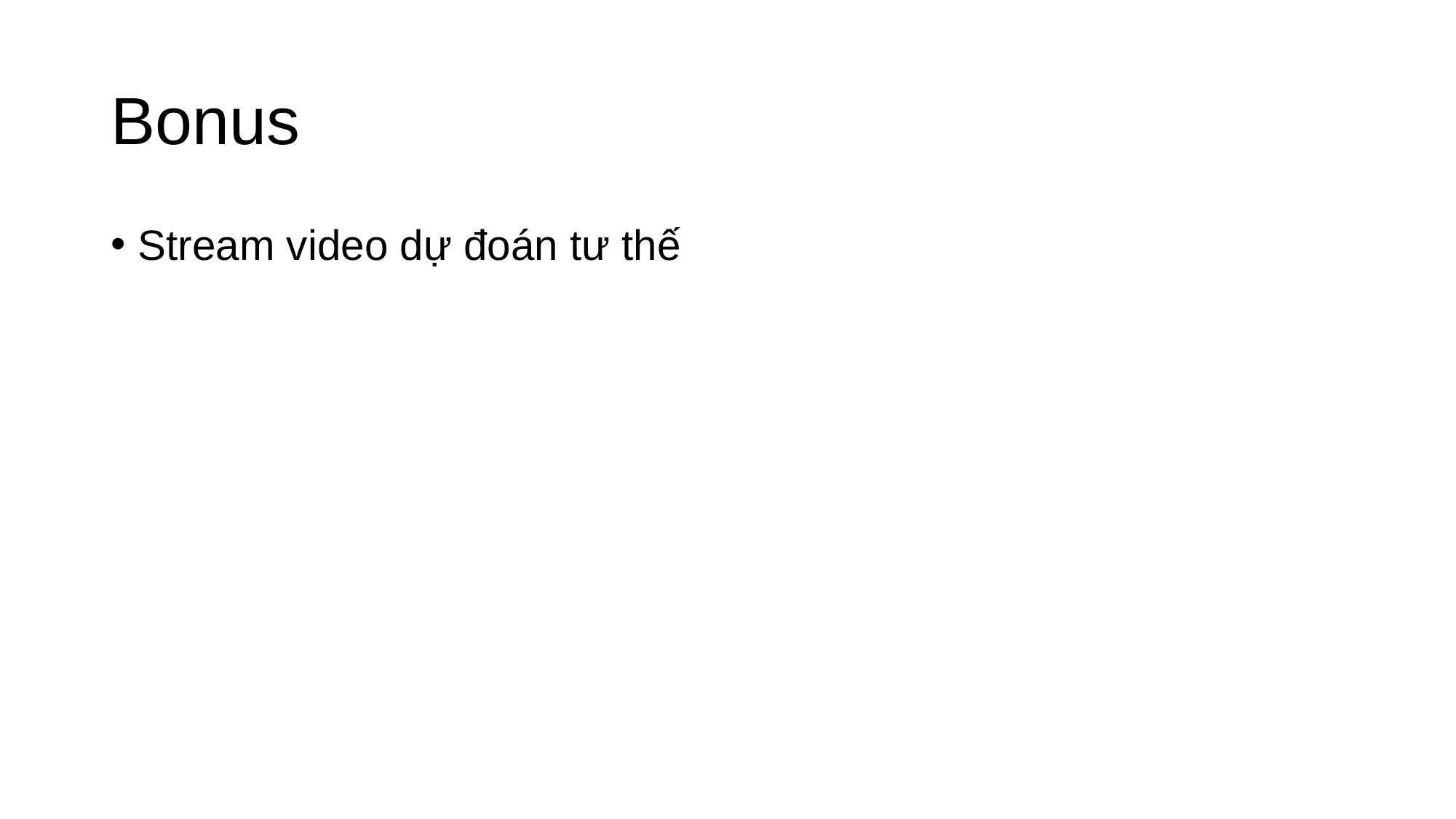

# Bonus
Stream video dự đoán tư thế